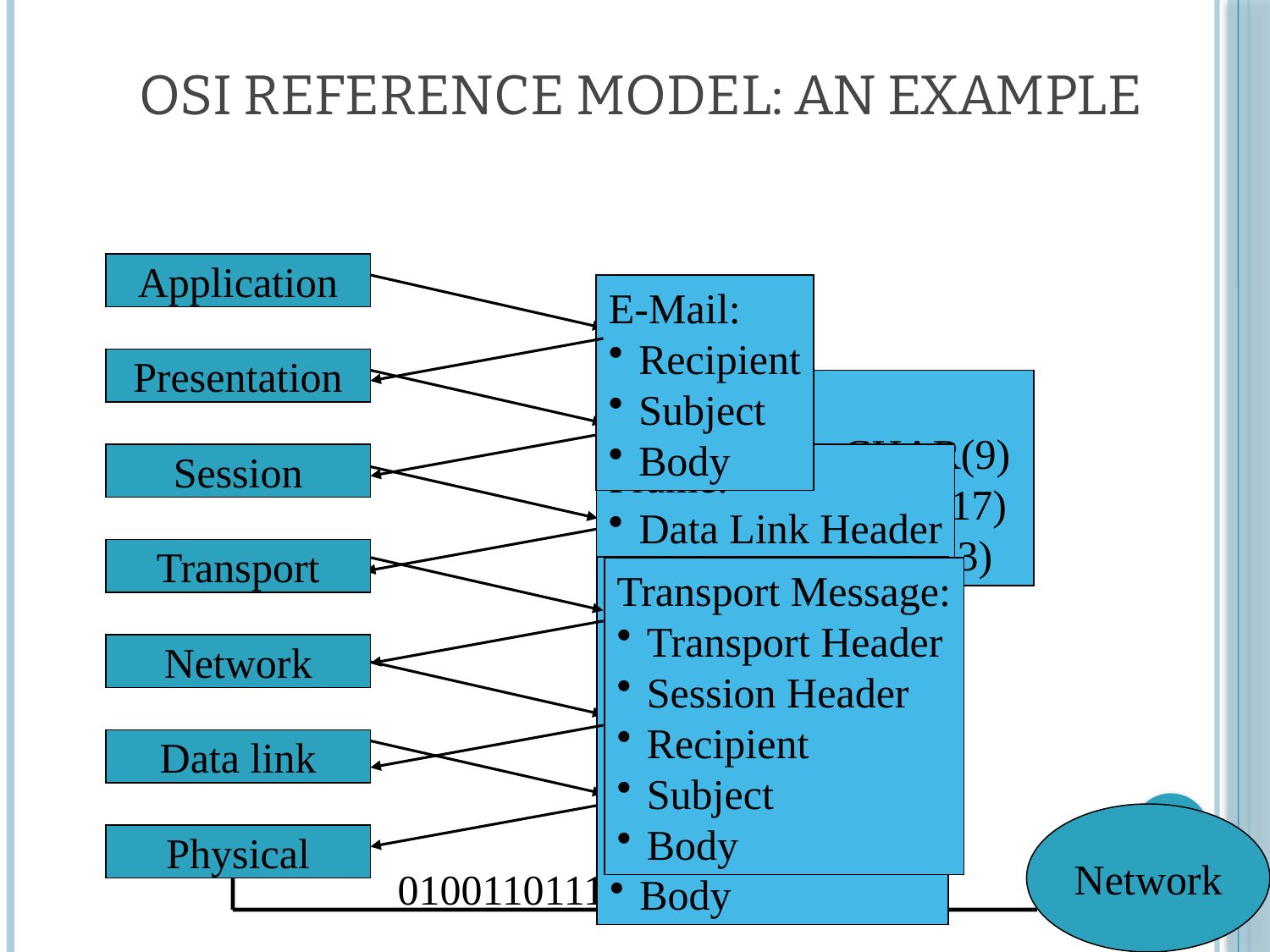

# OSI Reference Model: An Example
Application

E-Mail:
Recipient
Subject
Body

Presentation

Message:
Recipient – CHAR(9)
Subject – CHAR (17)
Body – CHAR (243)

Session
Frame:
Data Link Header
Network Header
Transport Header
Session Header
Recipient
Subject
Body

Session Message:
Session Header
Recipient
Subject
Body

Transport
Network Frame:
Network Header
Transport Header
Session Header
Recipient
Subject
Body

Transport Message:
Transport Header
Session Header
Recipient
Subject
Body

Network
Data link
Network
Physical
01001101111010010011001…